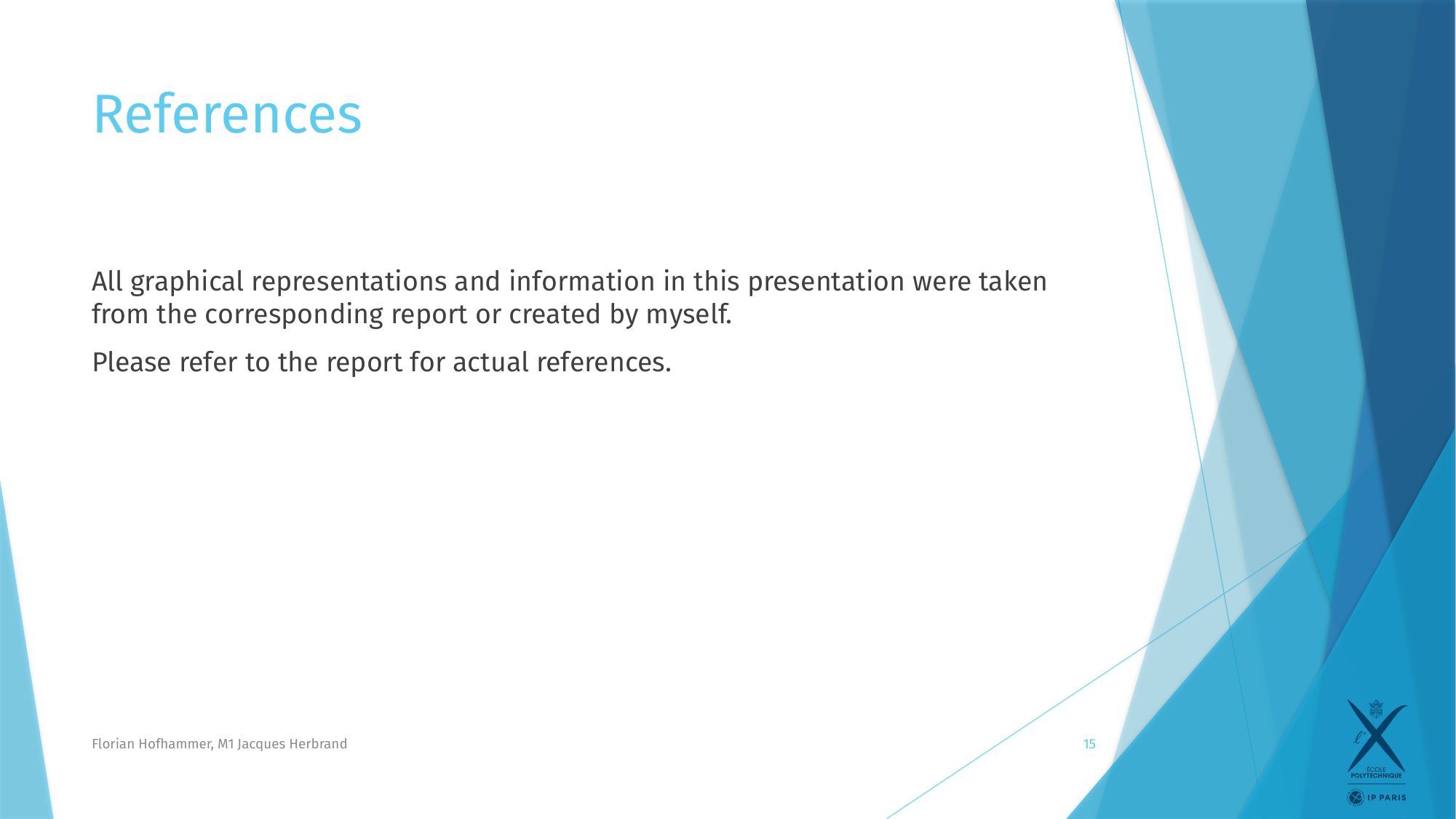

# References
All graphical representations and information in this presentation were taken from the corresponding report or created by myself.
Please refer to the report for actual references.
Florian Hofhammer, M1 Jacques Herbrand
15